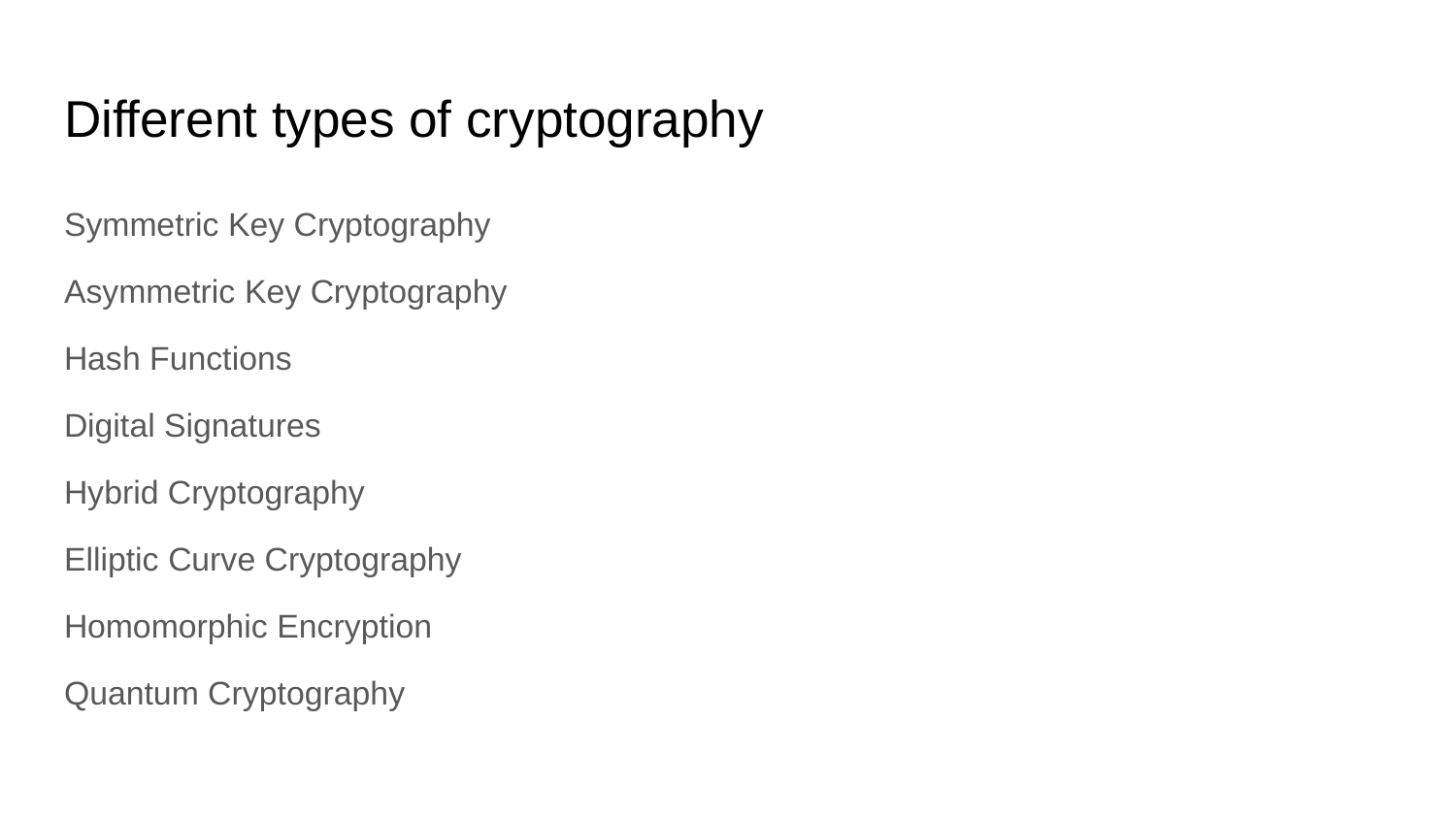

# Different types of cryptography
Symmetric Key Cryptography
Asymmetric Key Cryptography
Hash Functions
Digital Signatures
Hybrid Cryptography
Elliptic Curve Cryptography
Homomorphic Encryption
Quantum Cryptography